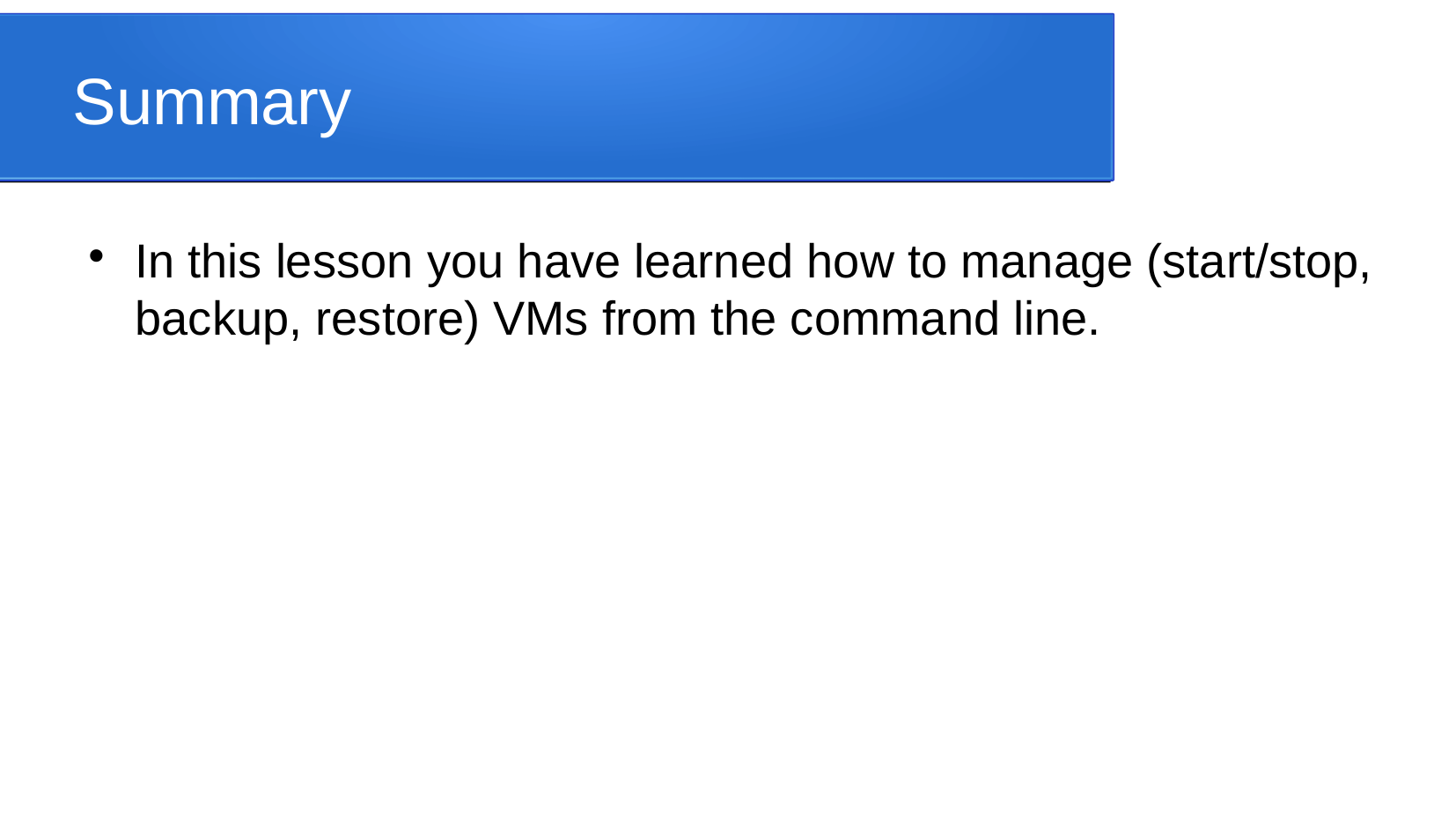

Summary
In this lesson you have learned how to manage (start/stop, backup, restore) VMs from the command line.